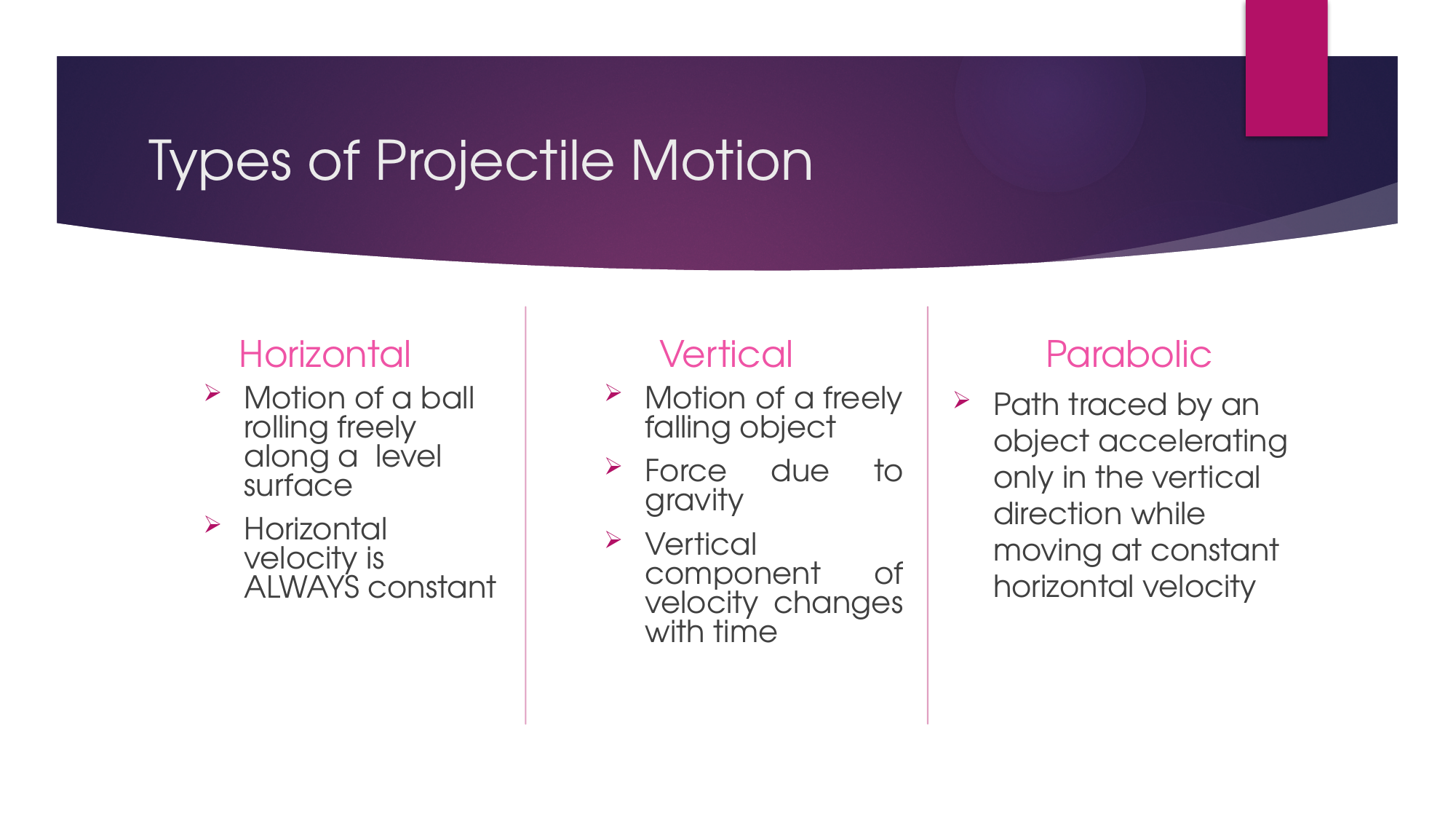

# Types of Projectile Motion

Vertical
Parabolic
Horizontal
Path traced by an object accelerating only in the vertical direction while moving at constant horizontal velocity

Motion of a freely falling object
Force due to gravity
Vertical component of velocity changes with time

Motion of a ball rolling freely along a  level surface
Horizontal velocity is ALWAYS constant